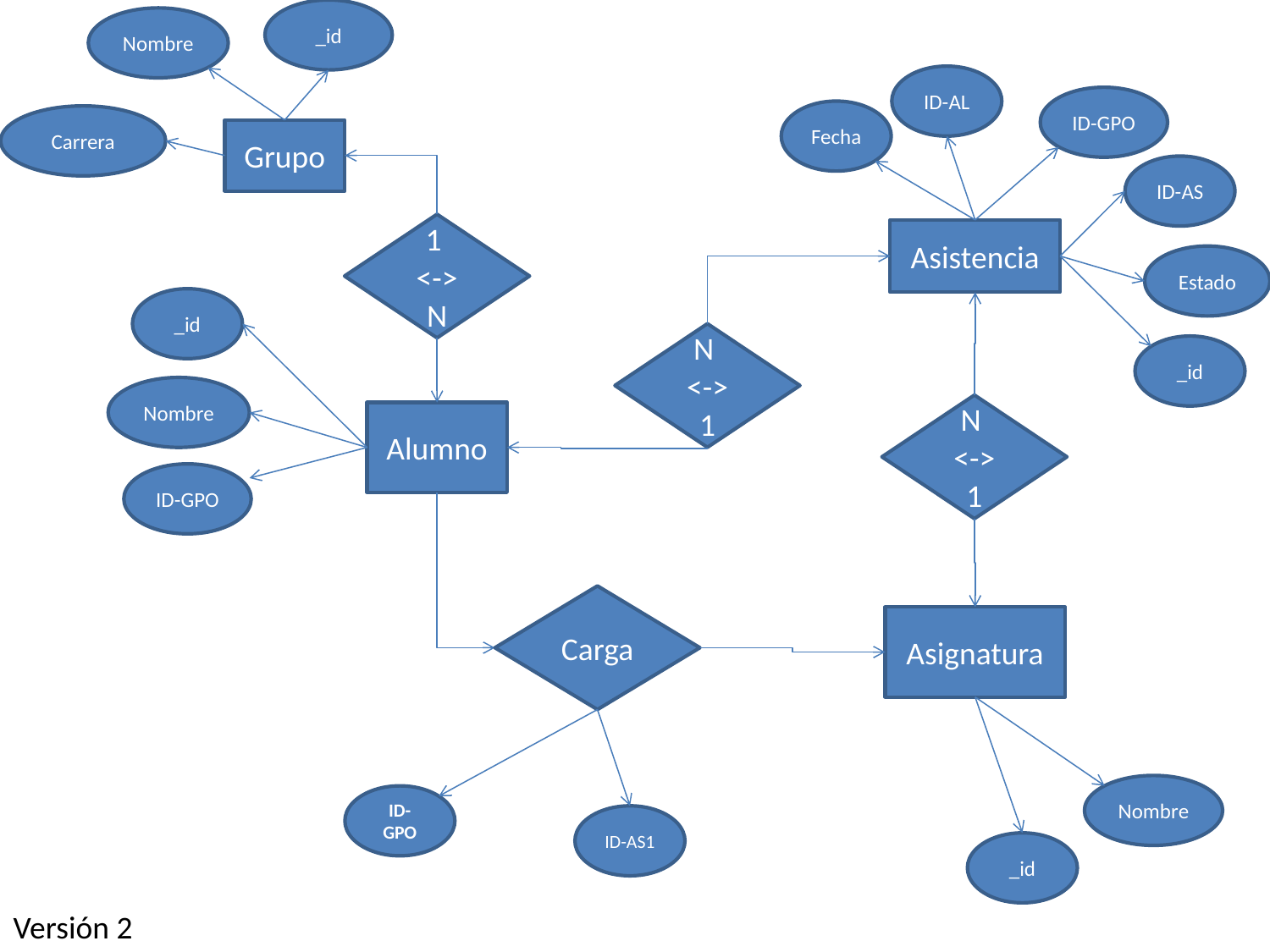

_id
Nombre
ID-AL
ID-GPO
Fecha
Carrera
Grupo
ID-AS
1
<->
N
Asistencia
Estado
_id
N
<->
1
_id
Nombre
N
<->
1
Alumno
ID-GPO
Carga
Asignatura
Nombre
ID-GPO
ID-AS1
_id
Versión 2